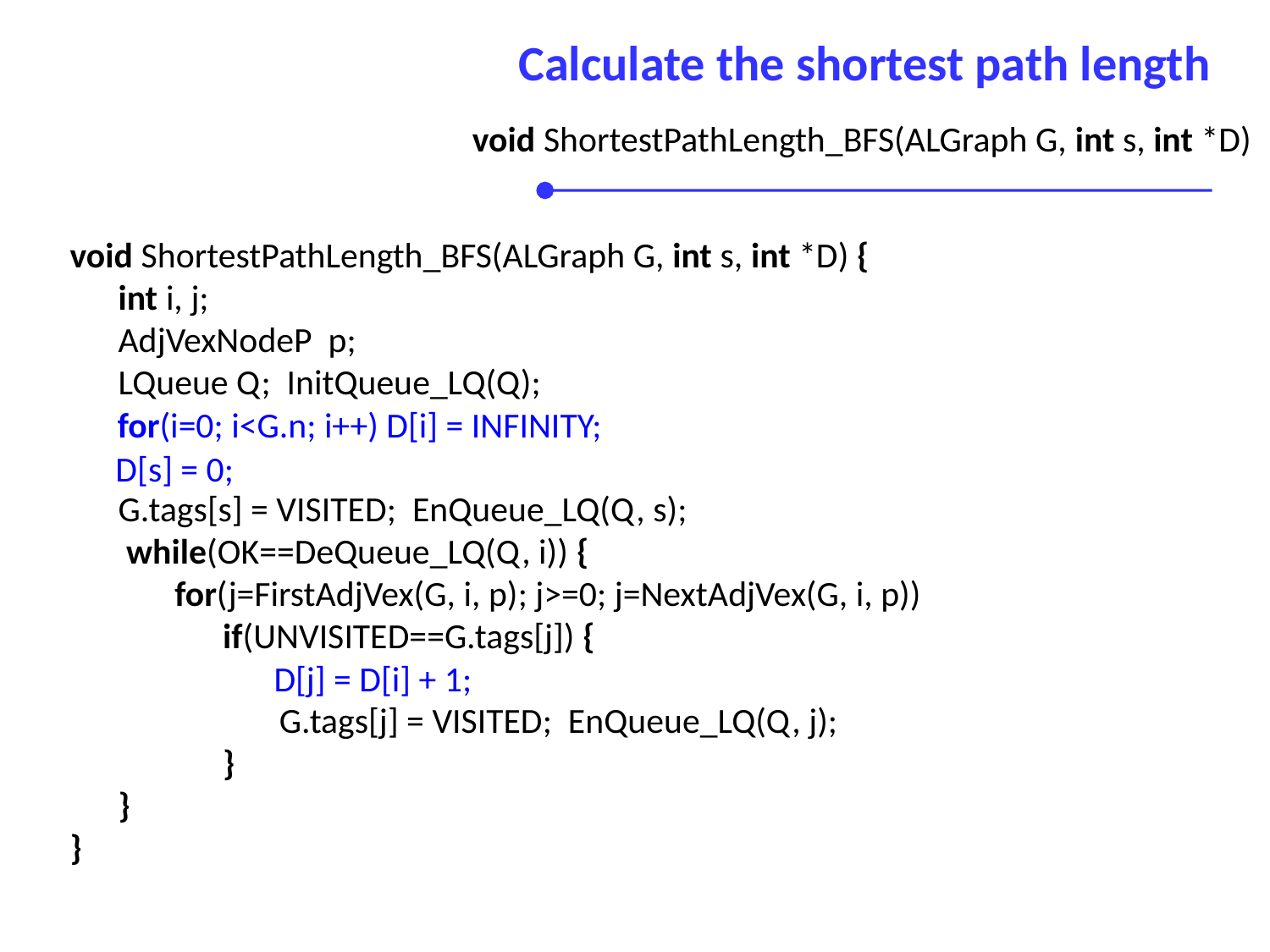

# Calculate the shortest path length
void ShortestPathLength_BFS(ALGraph G, int s, int *D)
void ShortestPathLength_BFS(ALGraph G, int s, int *D) {
      int i, j;
      AdjVexNodeP  p;
      LQueue Q;  InitQueue_LQ(Q);

      G.tags[s] = VISITED;  EnQueue_LQ(Q, s);
       while(OK==DeQueue_LQ(Q, i)) {
             for(j=FirstAdjVex(G, i, p); j>=0; j=NextAdjVex(G, i, p))
                   if(UNVISITED==G.tags[j]) {

                          G.tags[j] = VISITED;  EnQueue_LQ(Q, j);
                   }
      }
}
for(i=0; i<G.n; i++) D[i] = INFINITY;
 D[s] = 0;
D[j] = D[i] + 1;